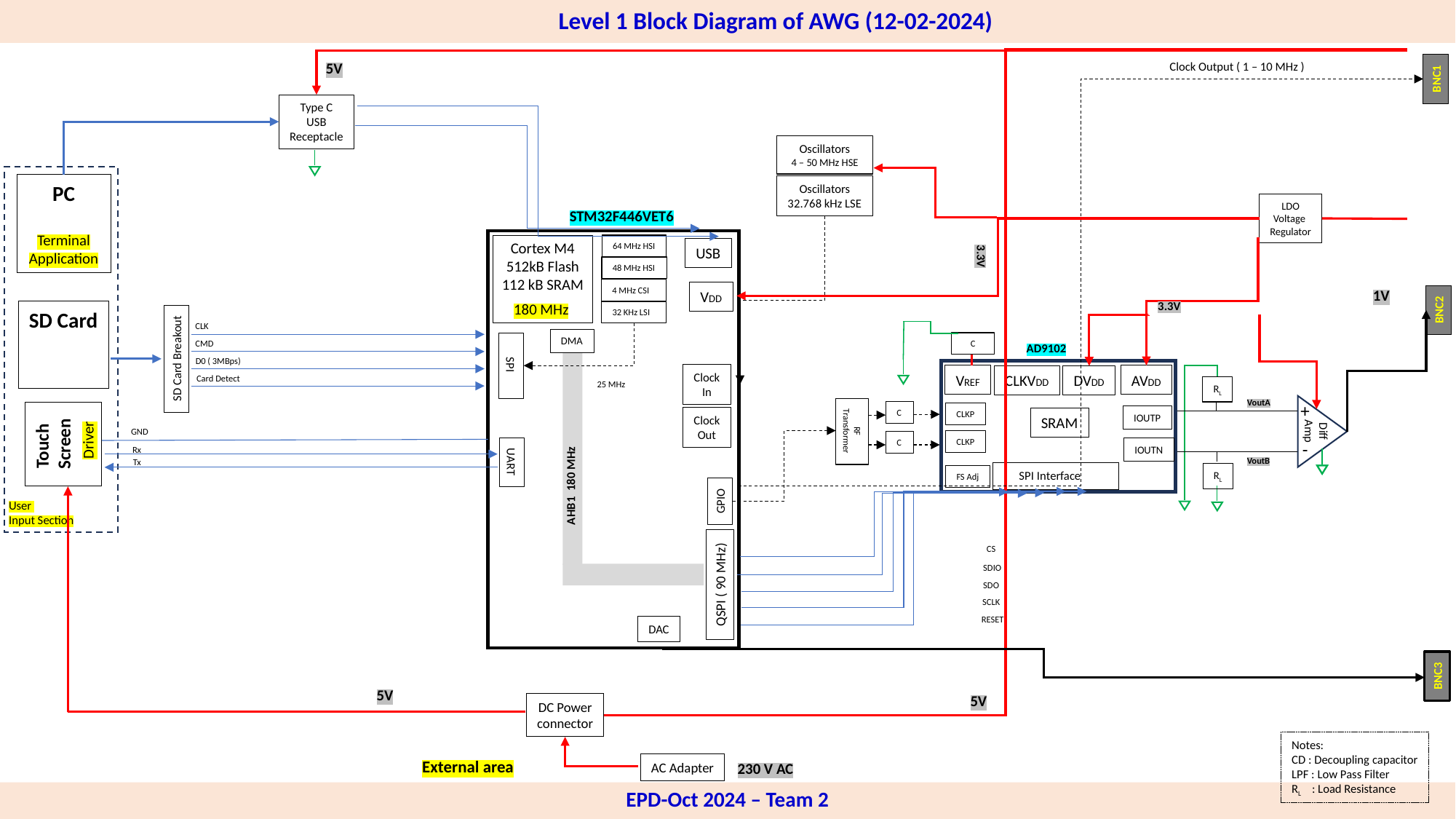

Level 1 Block Diagram of AWG (12-02-2024)
DC Power
connector
External area
AC Adapter
230 V AC
5V
Clock Output ( 1 – 10 MHz )
BNC1
Type C
USB
Receptacle

Oscillators
4 – 50 MHz HSE
Oscillators
32.768 kHz LSE
LDO
Voltage
Regulator

PC

Terminal
Application
SD Card

Touch
Screen

Driver
User
Input Section
STM32F446VET6

Cortex M4
512kB Flash
112 kB SRAM

64 MHz HSI
48 MHz HSI
4 MHz CSI
32 KHz LSI
USB
VDD
180 MHz
DMA
     SPI

Clock
In
25 MHz
Clock
Out
UART
AHB1  180 MHz
GPIO

QSPI ( 90 MHz)
DAC
3.3V
1V
3.3V
BNC2
CLK
CMD
D0 ( 3MBps)
Card Detect
SD Card Breakout

C
AD9102

VREF
AVDD
CLKVDD
IOUTP

SPI Interface
DVDD
RL
VoutA
+

Diff
Amp
-
C
CLKP
SRAM
RF
Transformer
GND
Rx
Tx
CLKP
C
IOUTN

VoutB
RL

FS Adj

CS
SDIO
SDO
SCLK
RESET
BNC3
5V
5V
Notes:
CD : Decoupling capacitor
LPF : Low Pass Filter
RL    : Load Resistance